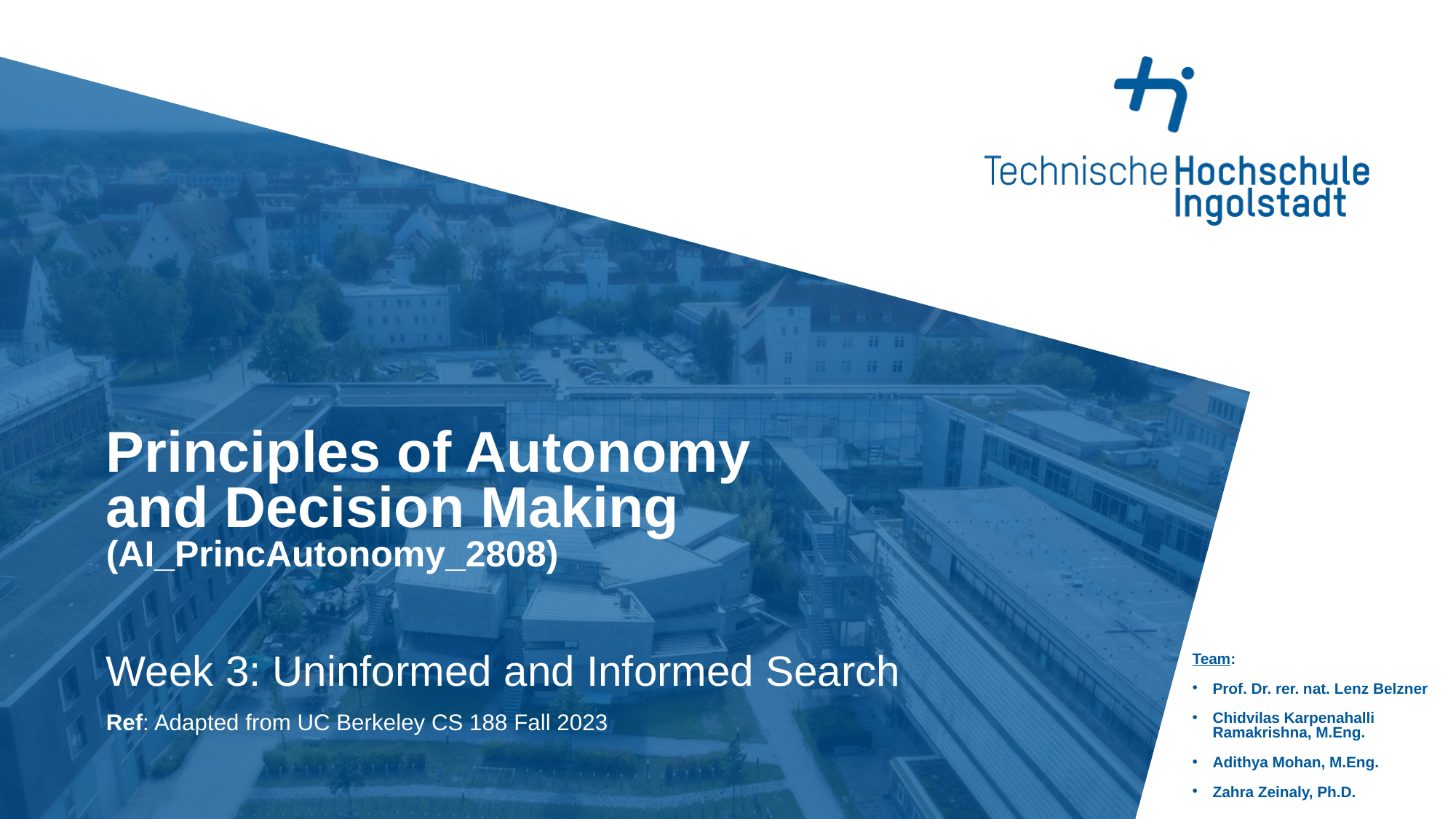

Principles of Autonomy and Decision Making
(AI_PrincAutonomy_2808)

Team:
Prof. Dr. rer. nat. Lenz Belzner
Chidvilas Karpenahalli Ramakrishna, M.Eng.
Adithya Mohan, M.Eng.
Zahra Zeinaly, Ph.D.
Week 3: Uninformed and Informed Search
Ref: Adapted from UC Berkeley CS 188 Fall 2023